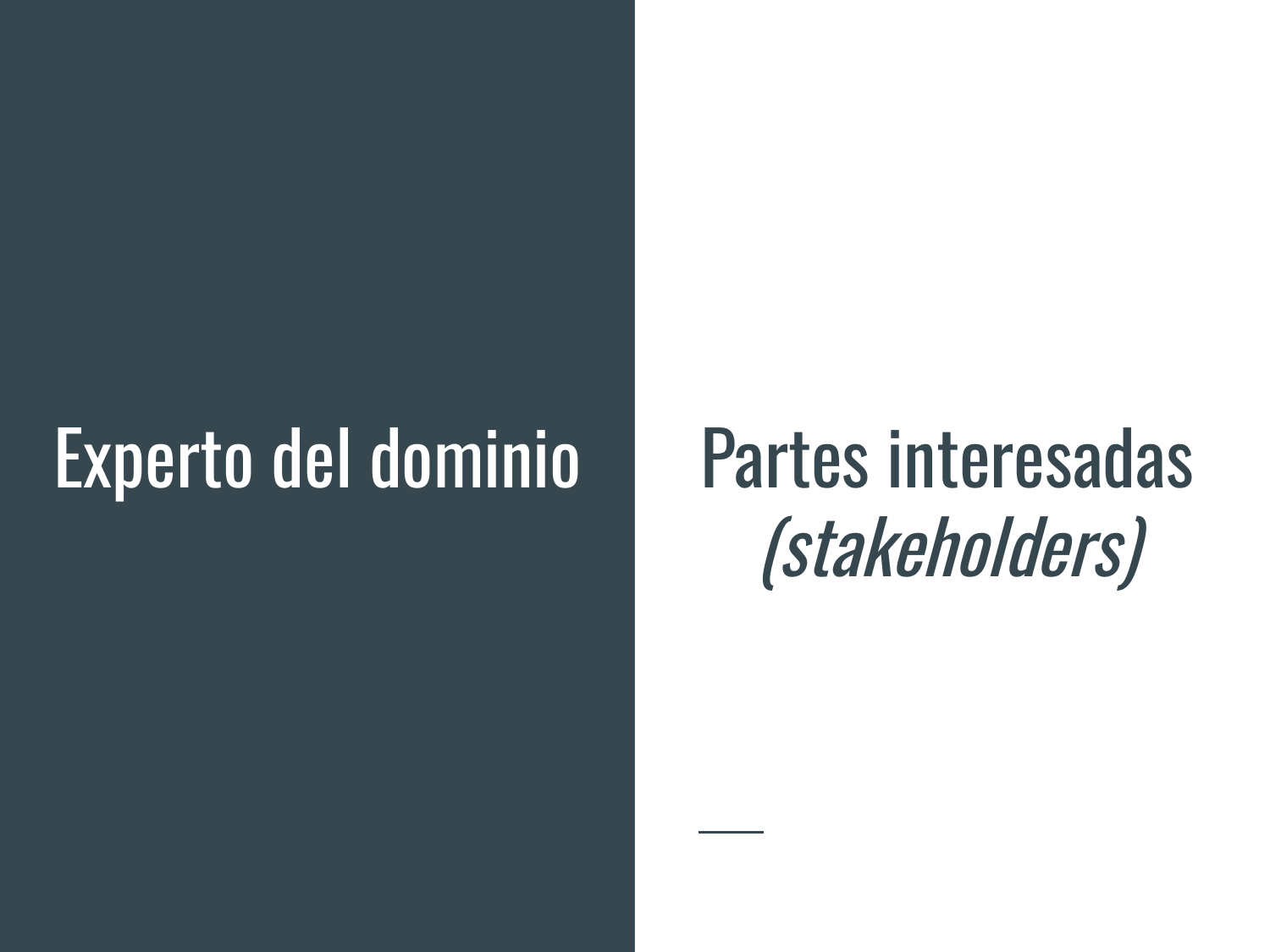

# Experto del dominio
Partes interesadas
(stakeholders)